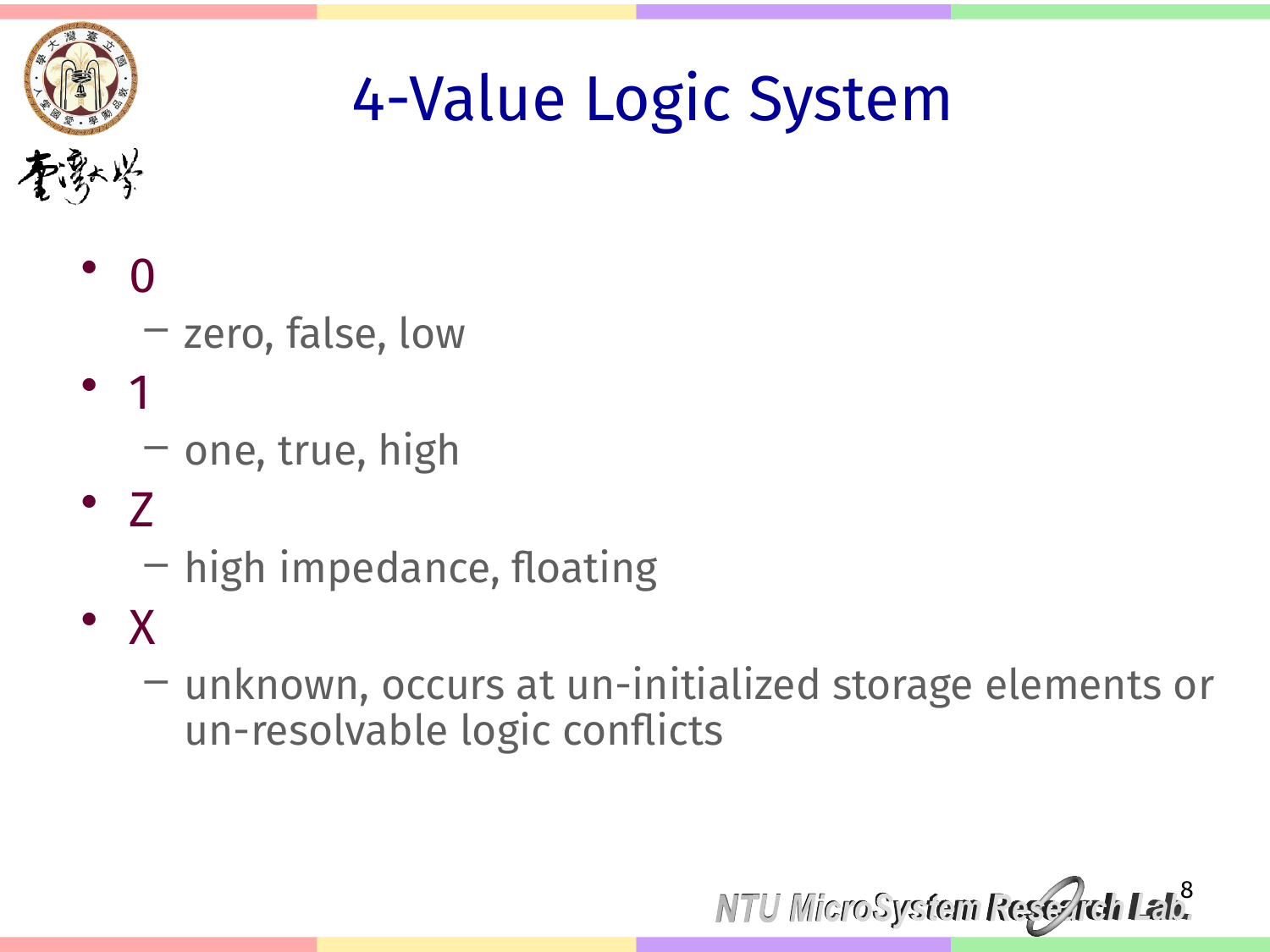

# 4-Value Logic System
0
zero, false, low
1
one, true, high
Z
high impedance, floating
X
unknown, occurs at un-initialized storage elements or un-resolvable logic conflicts
		8